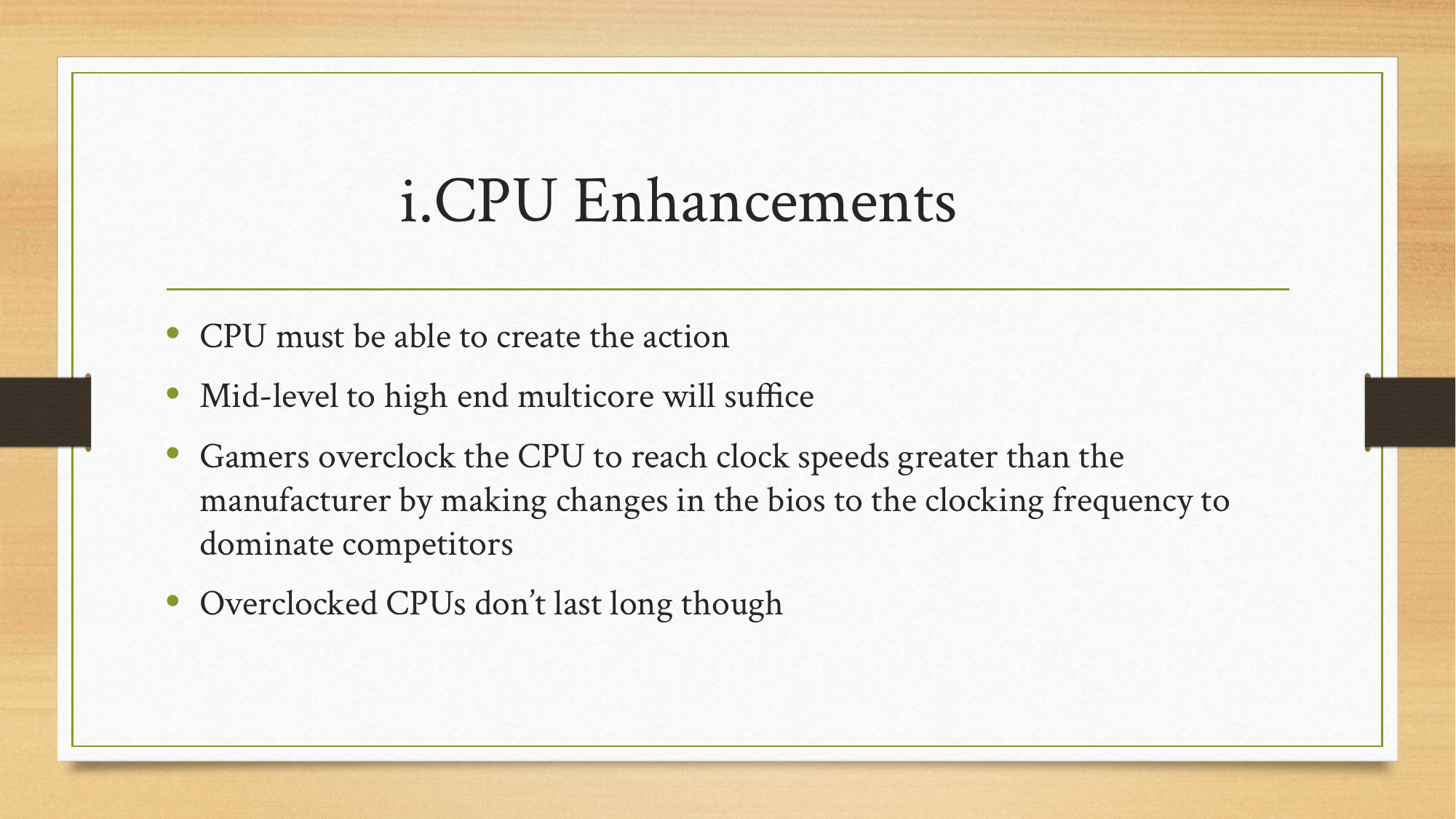

# i.CPU Enhancements
CPU must be able to create the action
Mid-level to high end multicore will suffice
Gamers overclock the CPU to reach clock speeds greater than the manufacturer by making changes in the bios to the clocking frequency to dominate competitors
Overclocked CPUs don’t last long though